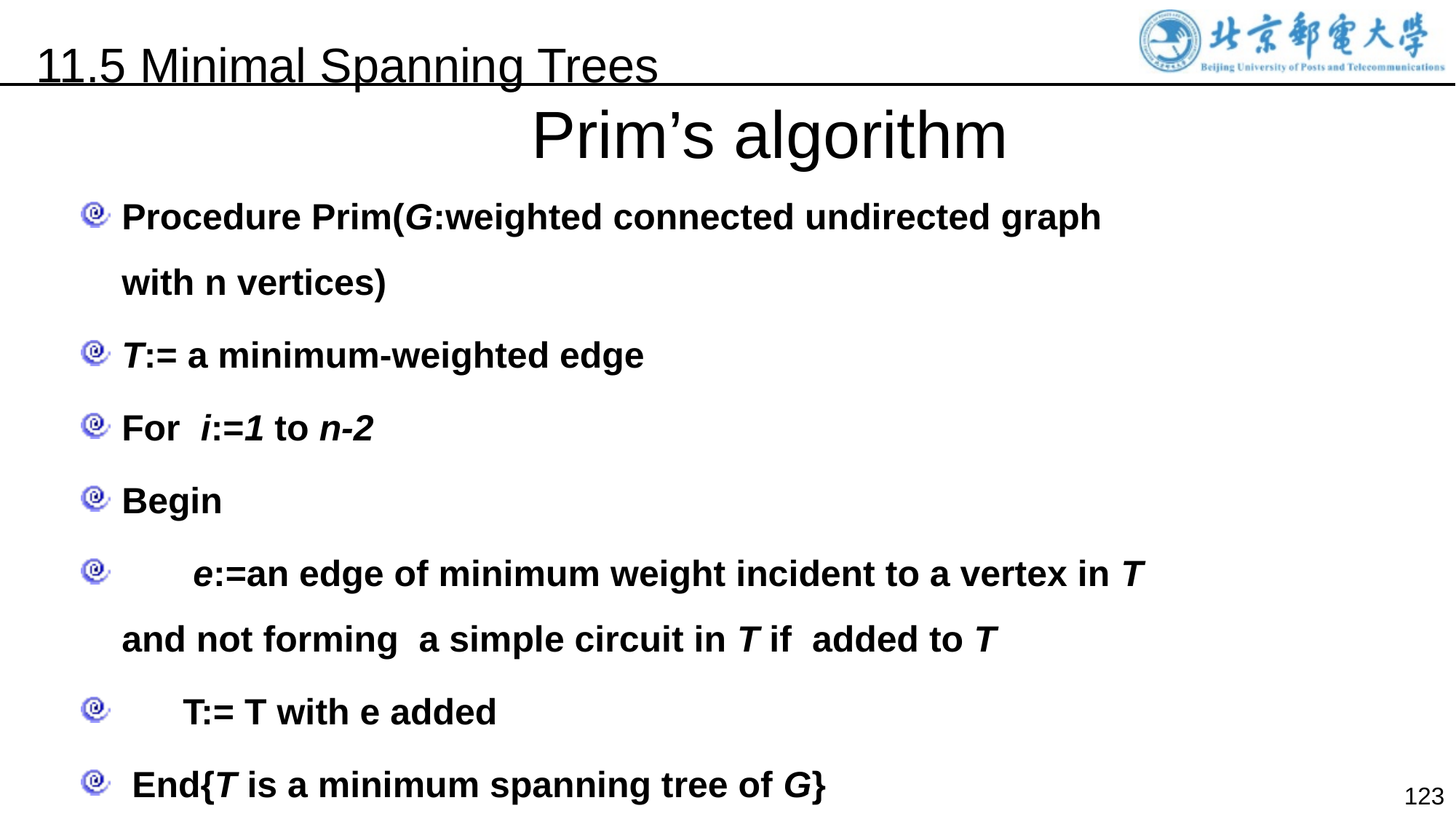

11.5 Minimal Spanning Trees
Prim’s algorithm
Procedure Prim(G:weighted connected undirected graph with n vertices)
T:= a minimum-weighted edge
For  i:=1 to n-2
Begin
       e:=an edge of minimum weight incident to a vertex in T and not forming  a simple circuit in T if  added to T
      T:= T with e added
 End{T is a minimum spanning tree of G}